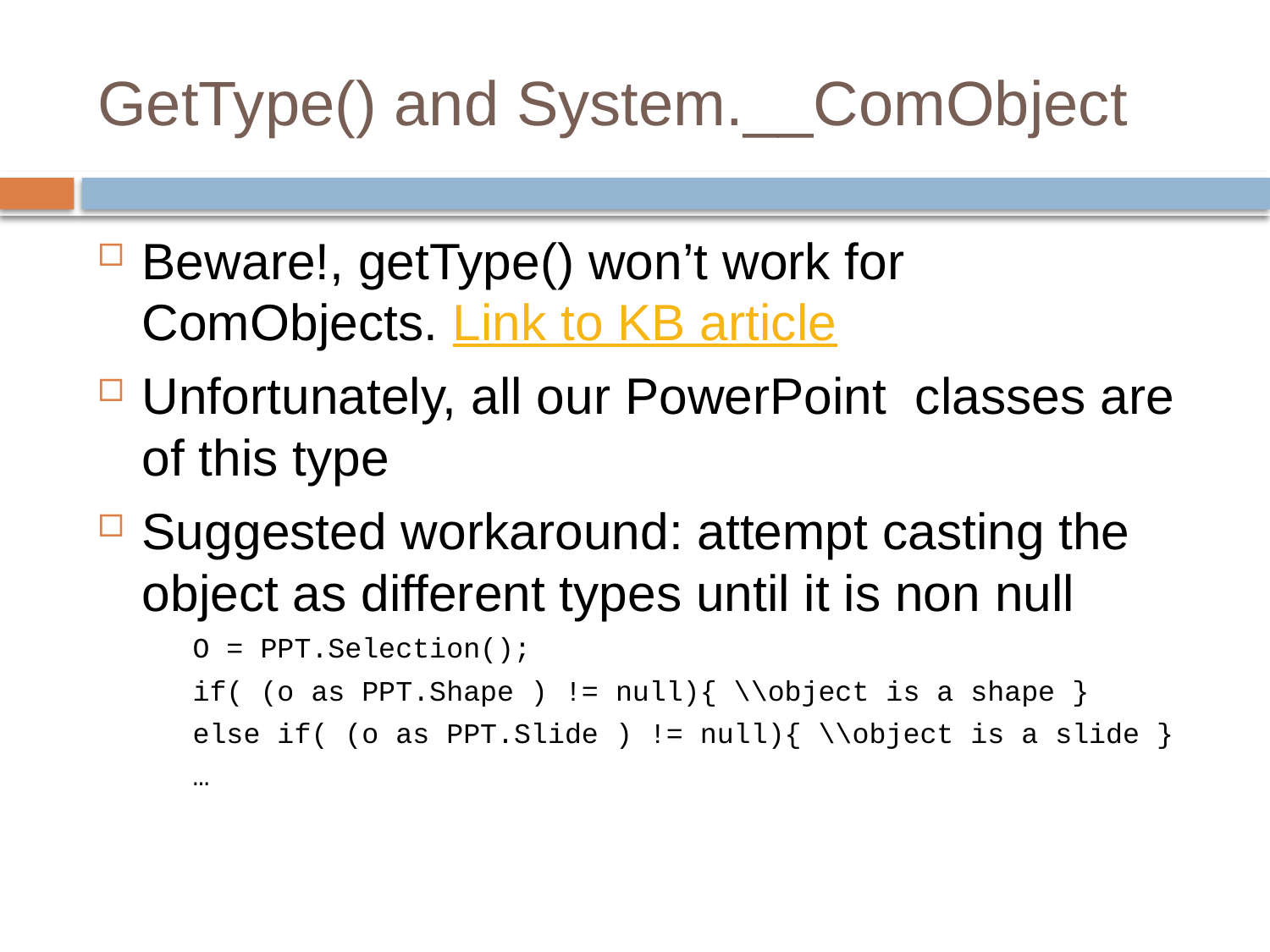

# GetType() and System.__ComObject
Beware!, getType() won’t work for ComObjects. Link to KB article
Unfortunately, all our PowerPoint  classes are of this type
Suggested workaround: attempt casting the object as different types until it is non null
O = PPT.Selection();
if( (o as PPT.Shape ) != null){ \\object is a shape }
else if( (o as PPT.Slide ) != null){ \\object is a slide }
…